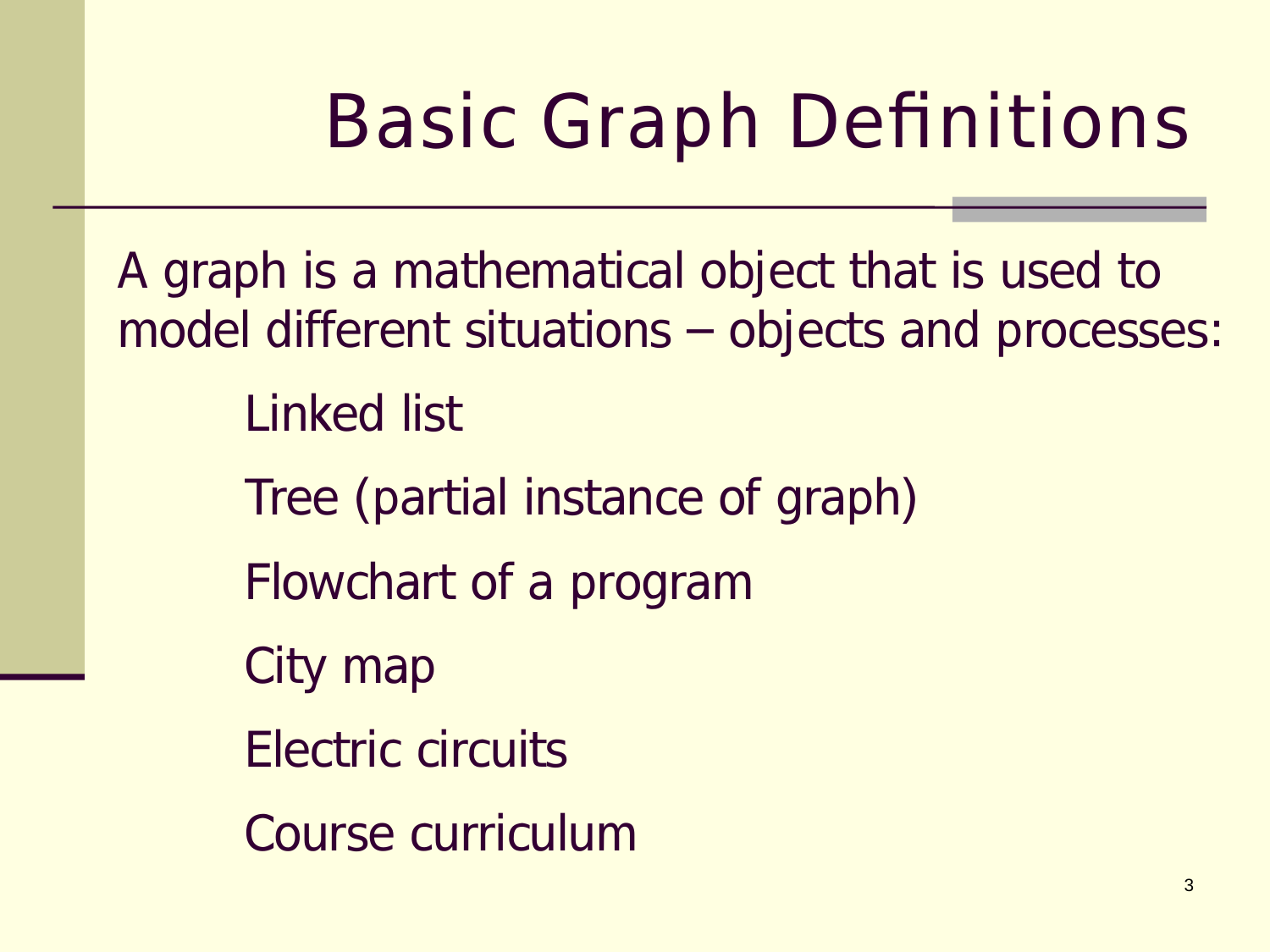

# Basic Graph Definitions
A graph is a mathematical object that is used to model different situations – objects and processes:
	Linked list
	Tree (partial instance of graph)
	Flowchart of a program
    	City map
    	Electric circuits
	Course curriculum
3